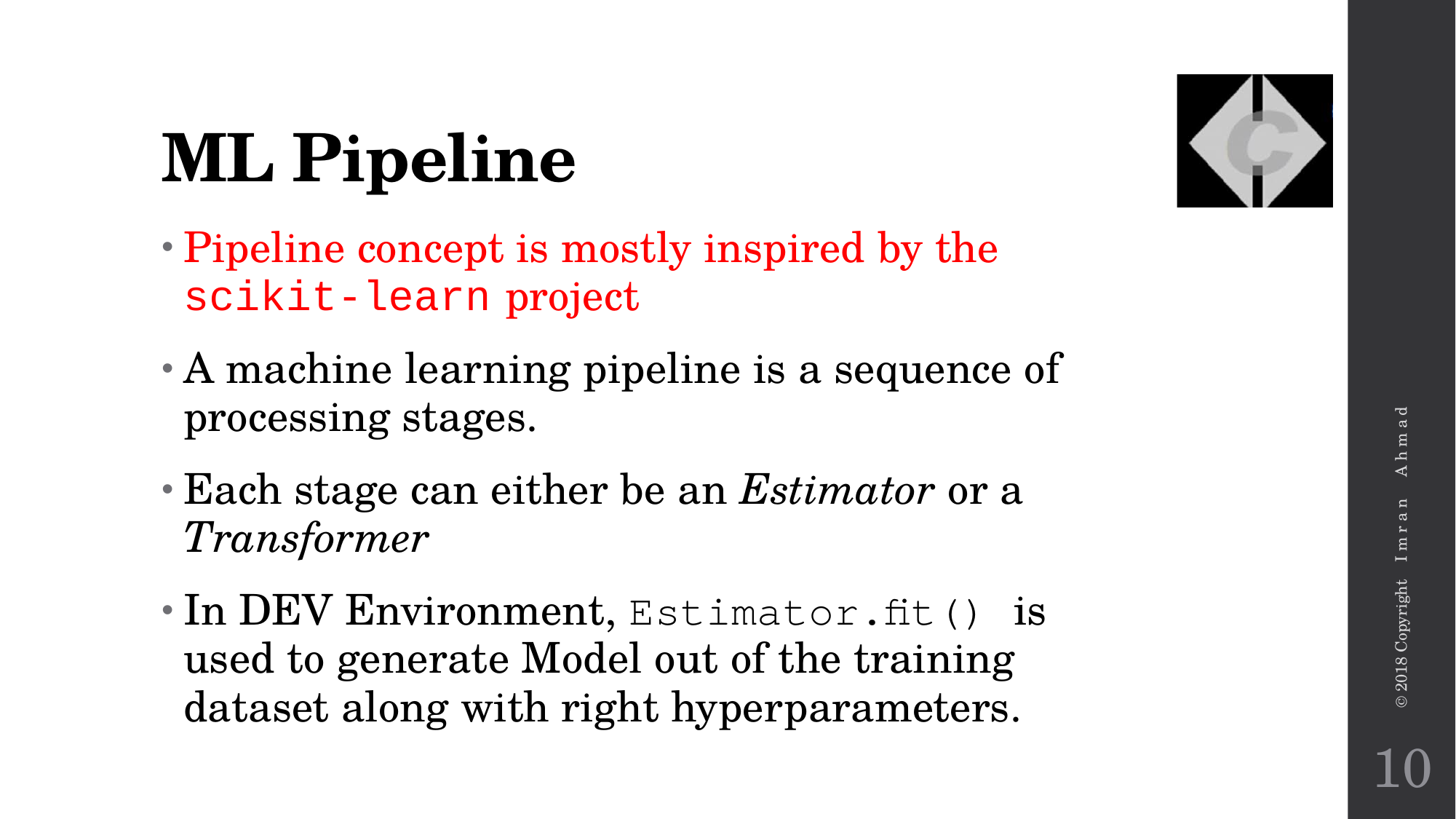

# ML Pipeline
Pipeline concept is mostly inspired by the  scikit-learn project
A machine learning pipeline is a sequence of processing stages.
Each stage can either be an Estimator or a Transformer
In DEV Environment, Estimator.fit() is used to generate Model out of the training dataset along with right hyperparameters.

© 2018 Copyright    I m r a n     A h m a d
10